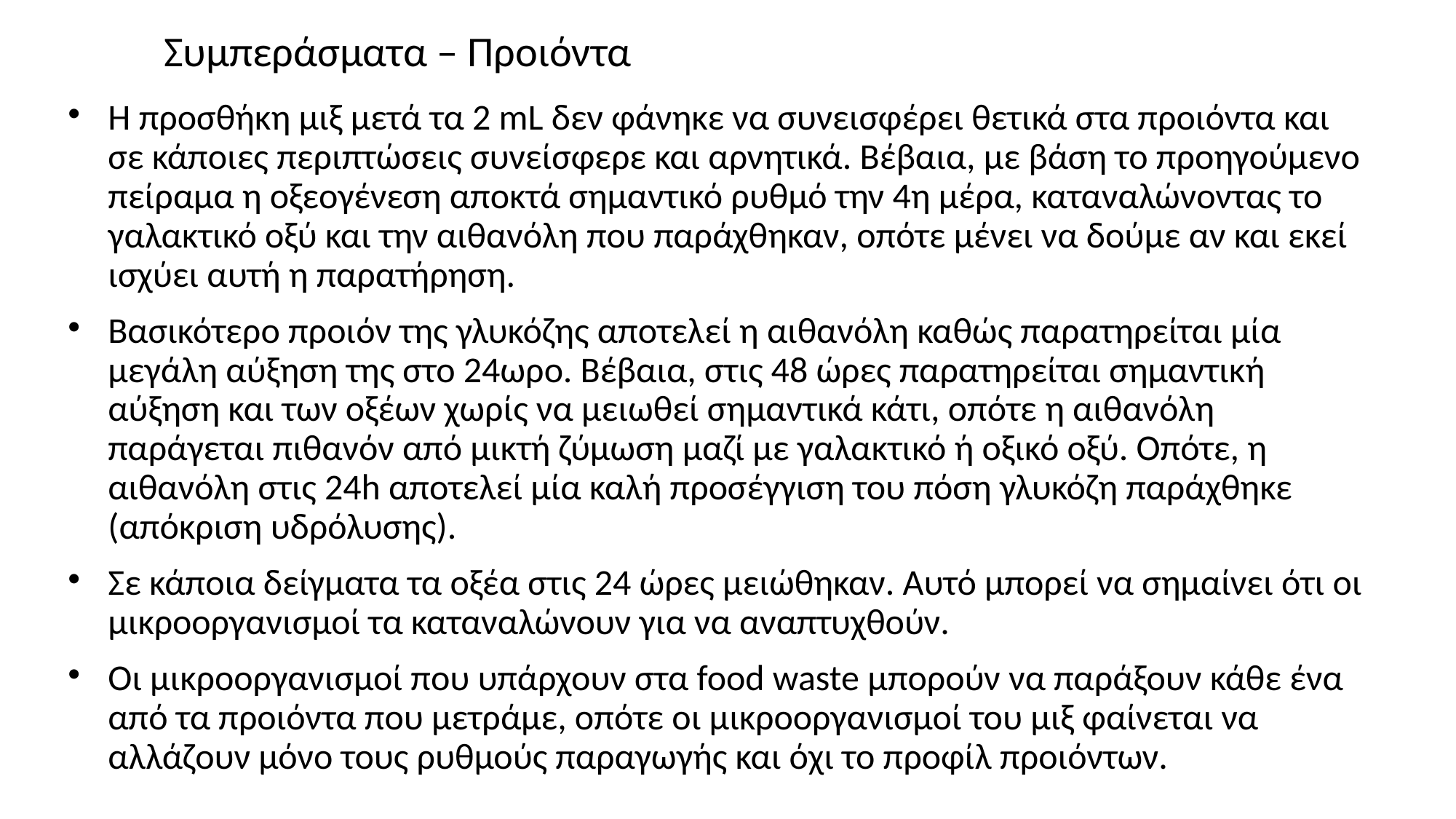

# Συμπεράσματα – Προιόντα
Η προσθήκη μιξ μετά τα 2 mL δεν φάνηκε να συνεισφέρει θετικά στα προιόντα και σε κάποιες περιπτώσεις συνείσφερε και αρνητικά. Βέβαια, με βάση το προηγούμενο πείραμα η οξεογένεση αποκτά σημαντικό ρυθμό την 4η μέρα, καταναλώνοντας το γαλακτικό οξύ και την αιθανόλη που παράχθηκαν, οπότε μένει να δούμε αν και εκεί ισχύει αυτή η παρατήρηση.
Βασικότερο προιόν της γλυκόζης αποτελεί η αιθανόλη καθώς παρατηρείται μία μεγάλη αύξηση της στο 24ωρο. Βέβαια, στις 48 ώρες παρατηρείται σημαντική αύξηση και των οξέων χωρίς να μειωθεί σημαντικά κάτι, οπότε η αιθανόλη παράγεται πιθανόν από μικτή ζύμωση μαζί με γαλακτικό ή οξικό οξύ. Οπότε, η αιθανόλη στις 24h αποτελεί μία καλή προσέγγιση του πόση γλυκόζη παράχθηκε (απόκριση υδρόλυσης).
Σε κάποια δείγματα τα οξέα στις 24 ώρες μειώθηκαν. Αυτό μπορεί να σημαίνει ότι οι μικροοργανισμοί τα καταναλώνουν για να αναπτυχθούν.
Οι μικροοργανισμοί που υπάρχουν στα food waste μπορούν να παράξουν κάθε ένα από τα προιόντα που μετράμε, οπότε οι μικροοργανισμοί του μιξ φαίνεται να αλλάζουν μόνο τους ρυθμούς παραγωγής και όχι το προφίλ προιόντων.